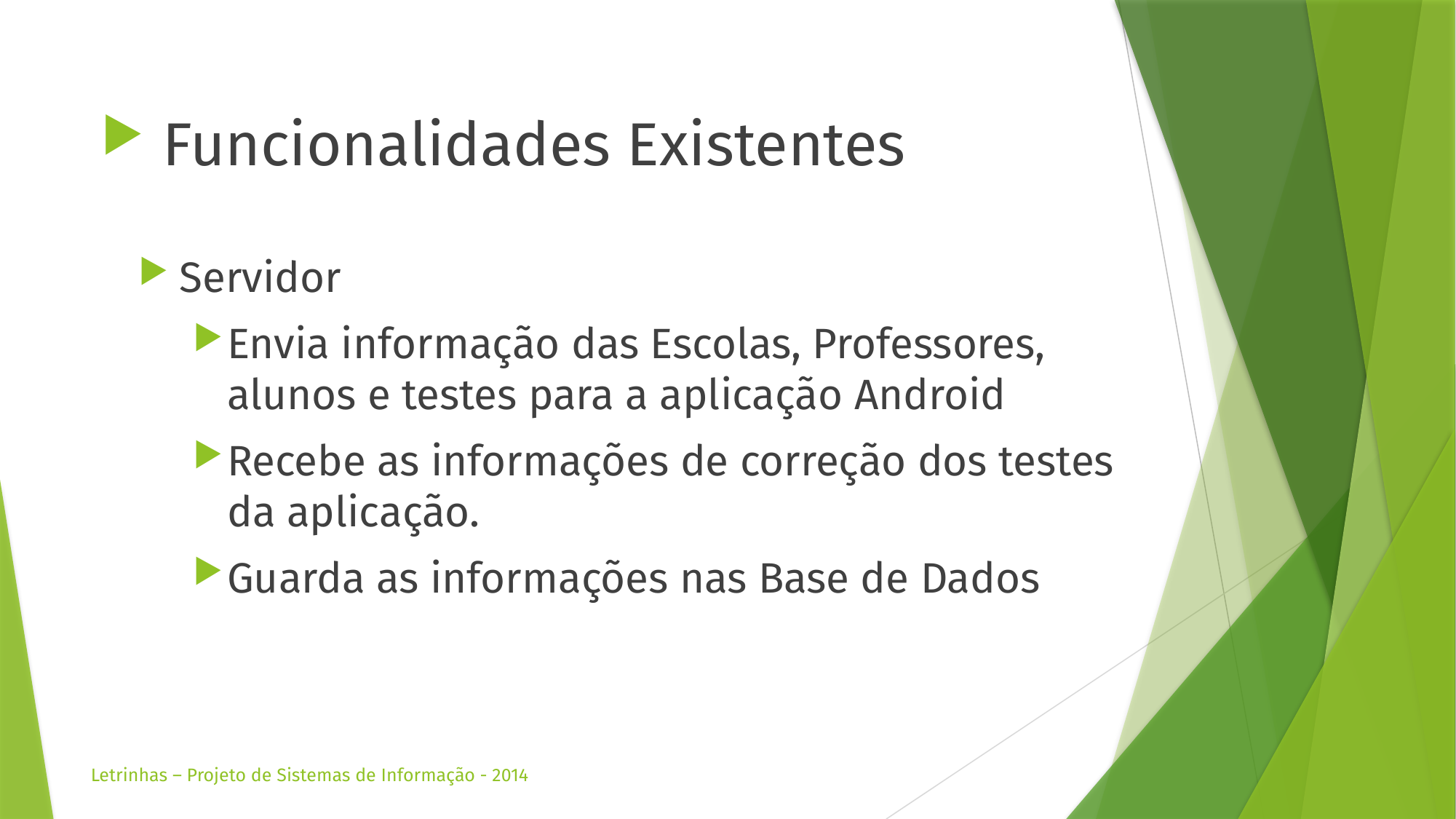

Funcionalidades Existentes
Servidor
Envia informação das Escolas, Professores, alunos e testes para a aplicação Android
Recebe as informações de correção dos testes da aplicação.
Guarda as informações nas Base de Dados

Letrinhas – Projeto de Sistemas de Informação - 2014